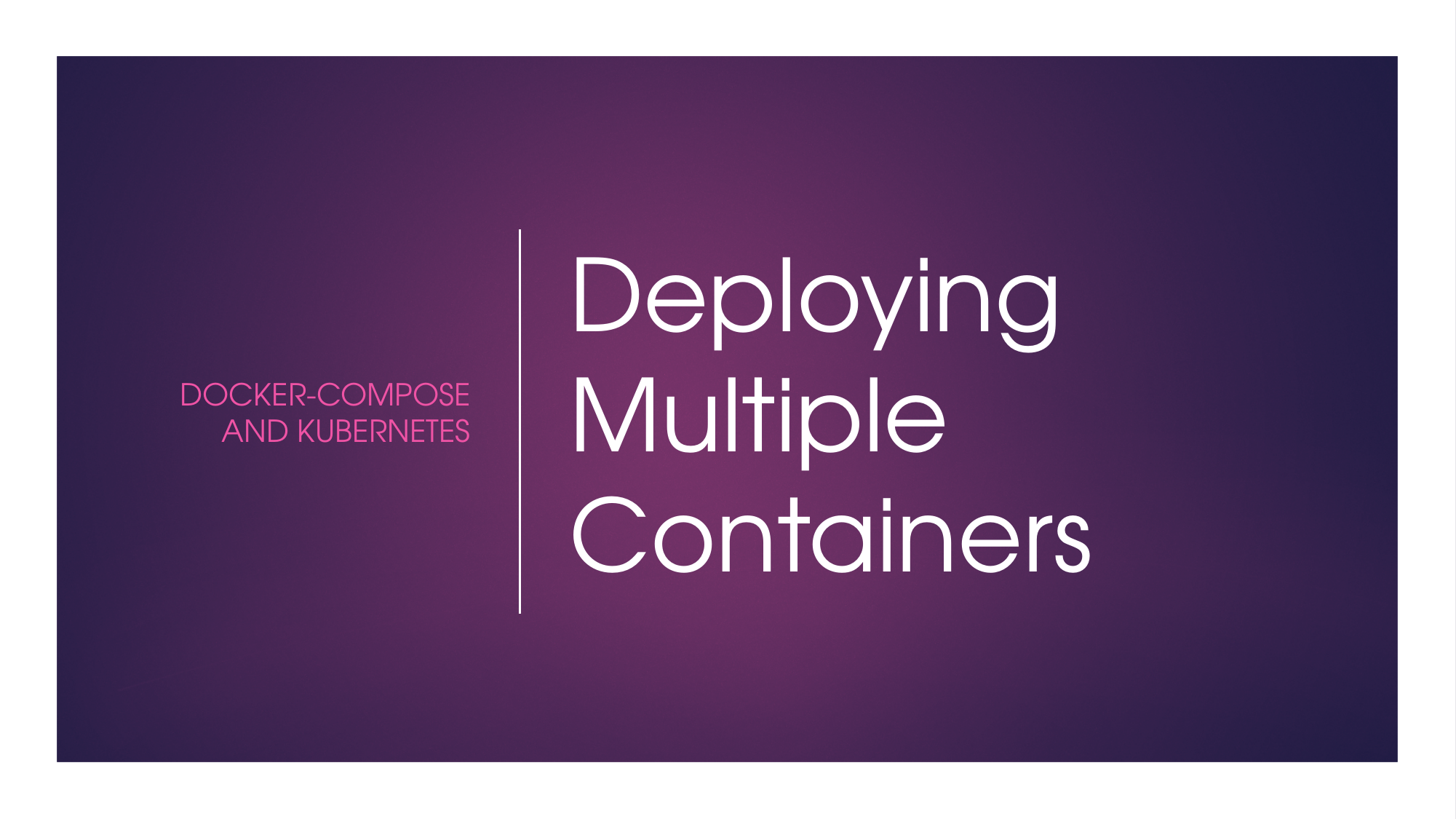

Docker-compose and Kubernetes
# Deploying Multiple Containers